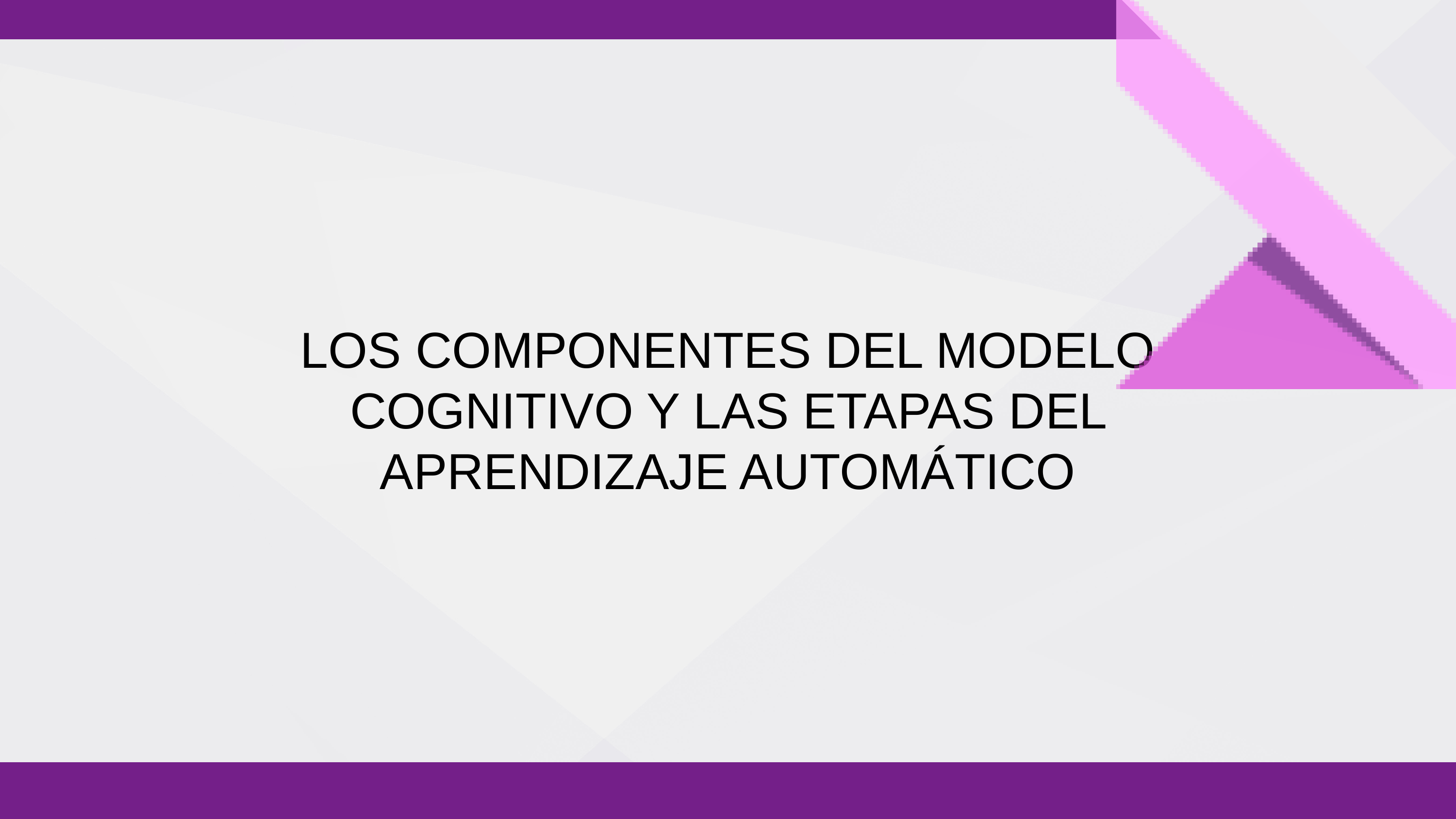

LOS COMPONENTES DEL MODELO COGNITIVO Y LAS ETAPAS DEL APRENDIZAJE AUTOMÁTICO